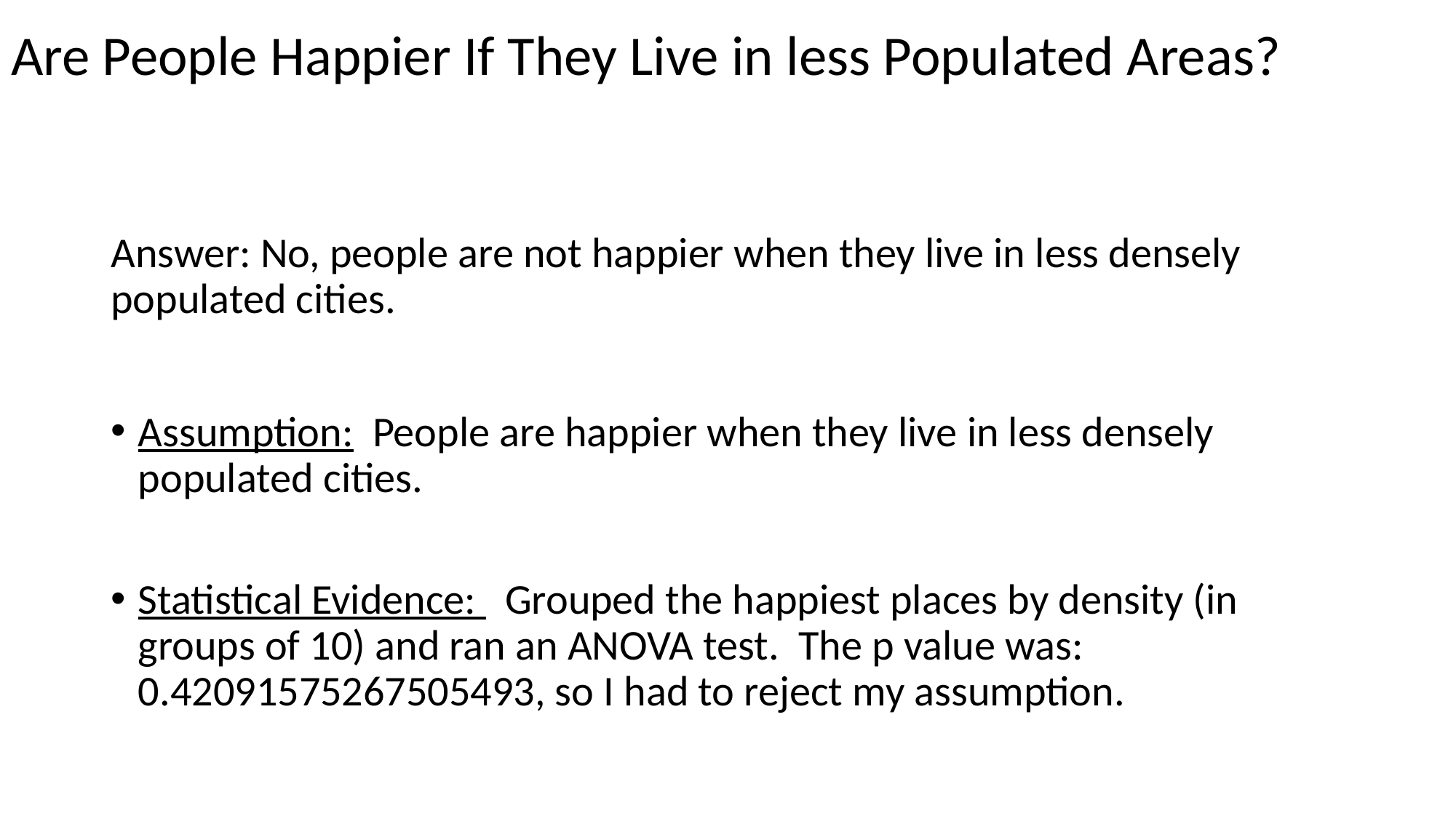

Are People Happier If They Live in less Populated Areas?
# Answer: No, people are not happier when they live in less densely populated cities.
Assumption:  People are happier when they live in less densely populated cities.

Statistical Evidence:   Grouped the happiest places by density (in groups of 10) and ran an ANOVA test.  The p value was: 0.42091575267505493, so I had to reject my assumption.